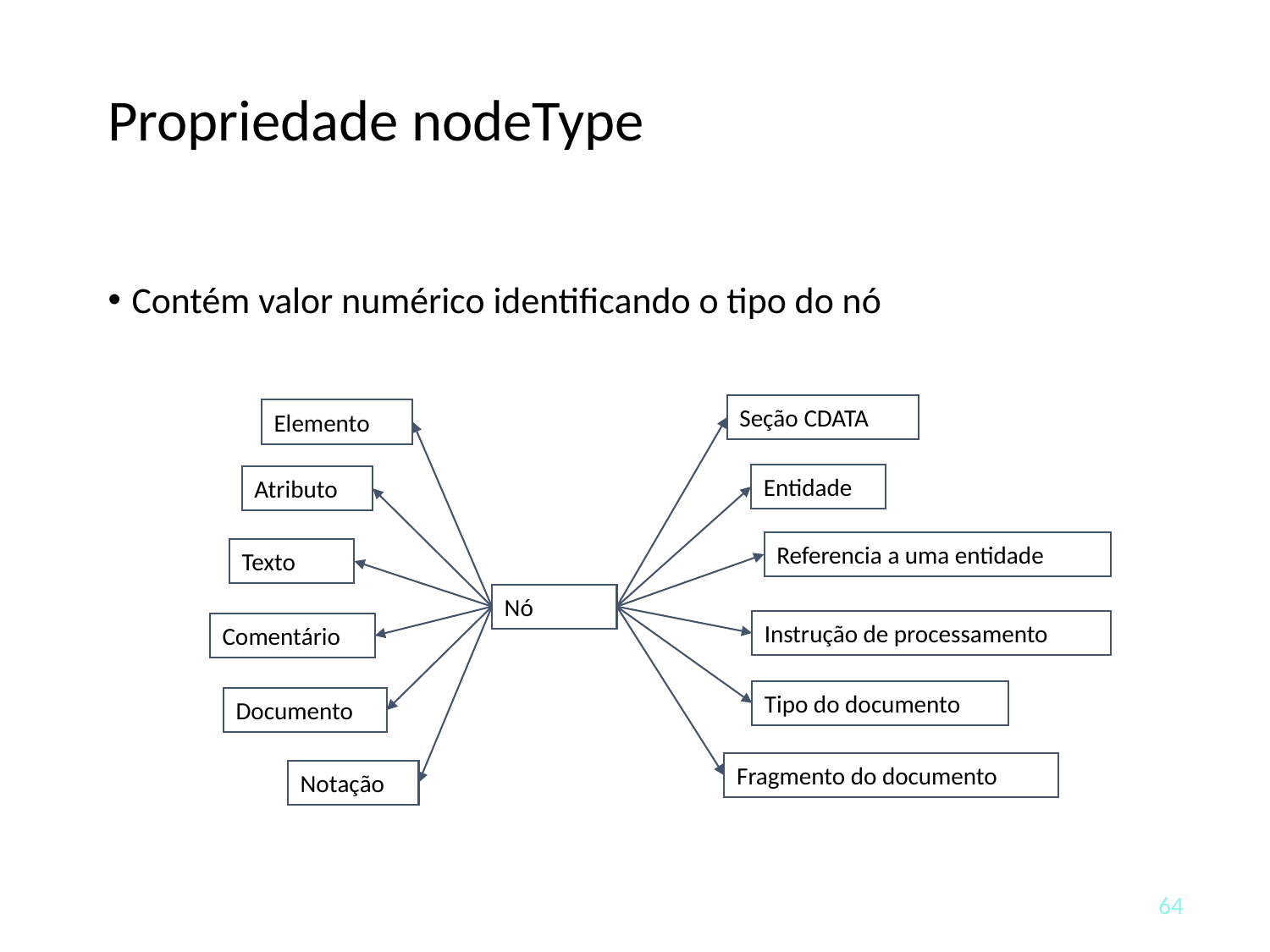

# Propriedade nodeType
Contém valor numérico identificando o tipo do nó
Seção CDATA
Elemento
Entidade
Atributo
Referencia a uma entidade
Texto
Nó
Instrução de processamento
Comentário
Tipo do documento
Documento
Fragmento do documento
Notação